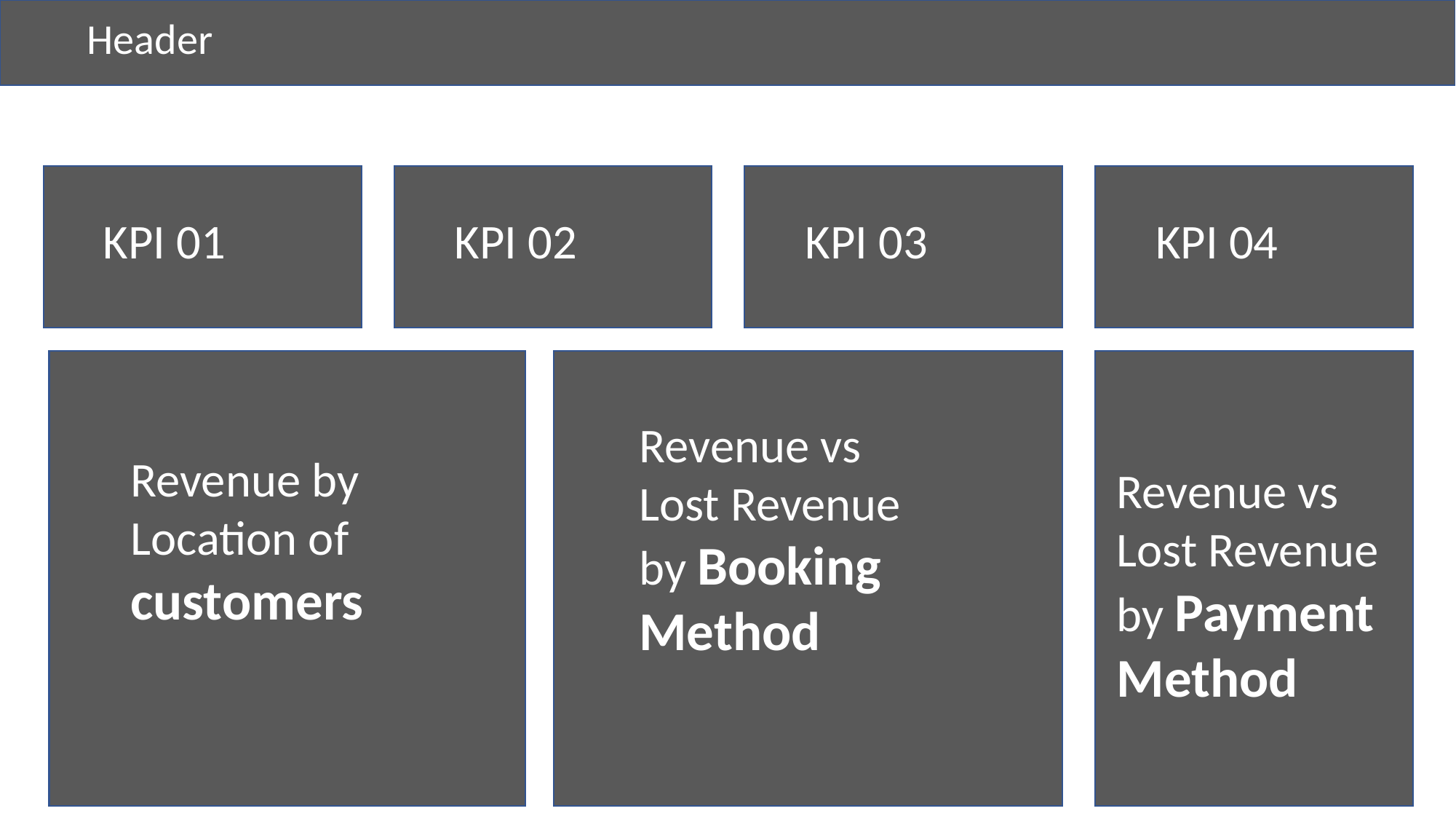

Header

KPI 01

KPI 02

KPI 03

KPI 04

Revenue by Location of customers

Revenue vs Lost Revenue
by Booking Method

Revenue vs Lost Revenue
by Payment Method